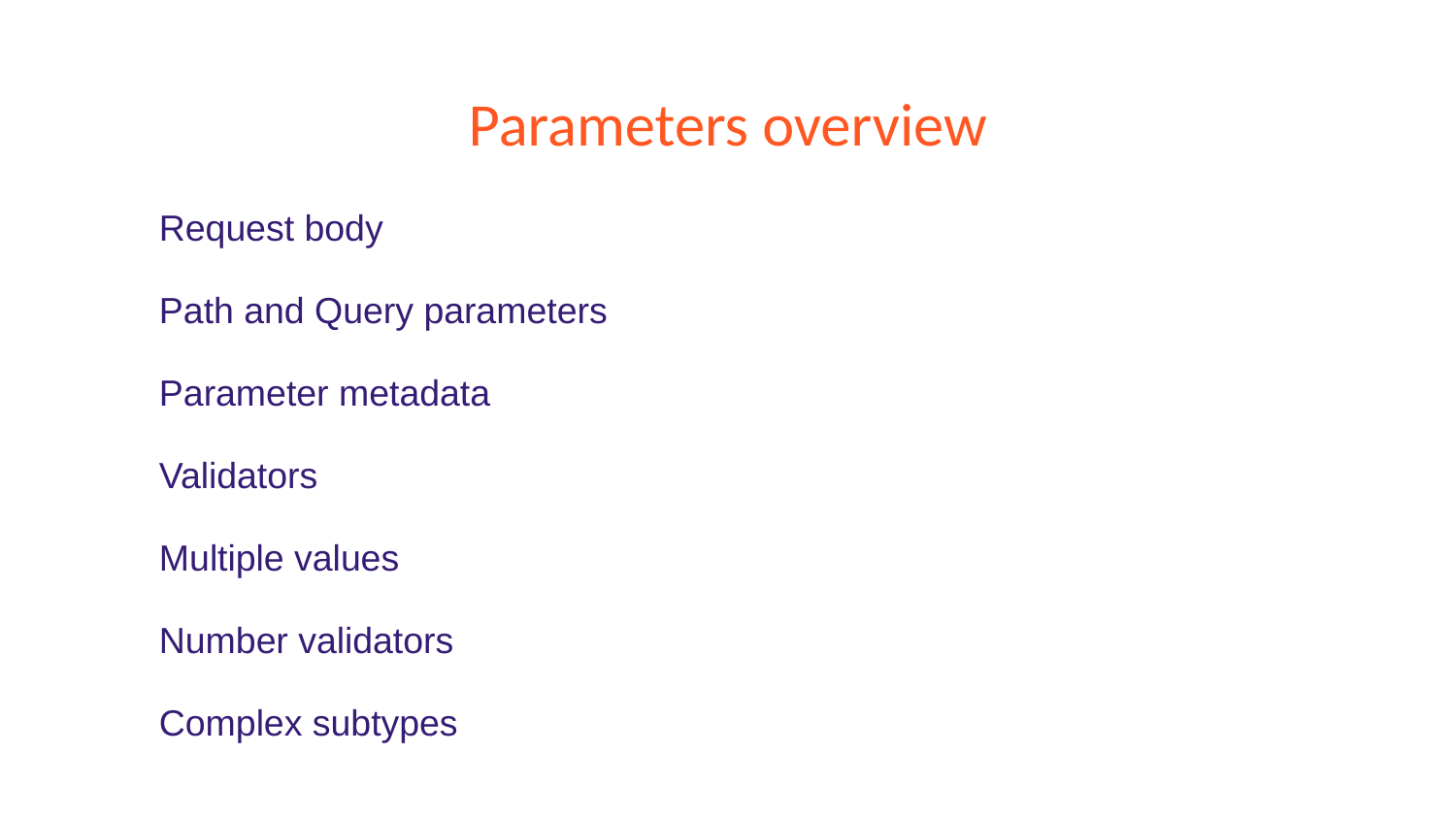

# Parameters overview
Request body
Path and Query parameters
Parameter metadata
Validators
Multiple values
Number validators
Complex subtypes